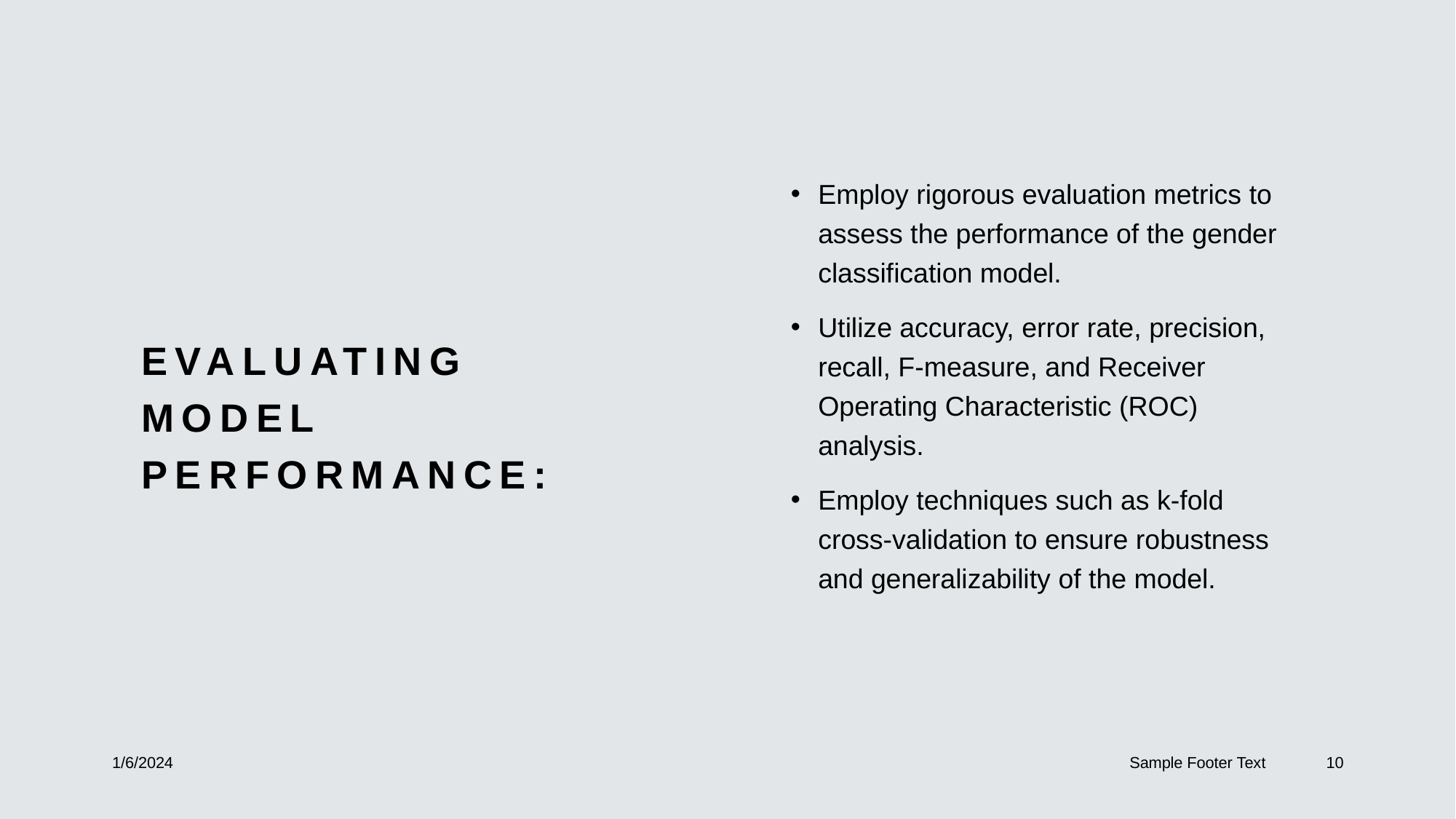

Employ rigorous evaluation metrics to assess the performance of the gender classification model.
Utilize accuracy, error rate, precision, recall, F-measure, and Receiver Operating Characteristic (ROC) analysis.
Employ techniques such as k-fold cross-validation to ensure robustness and generalizability of the model.

# Evaluating Model Performance:
1/6/2024
Sample Footer Text
10